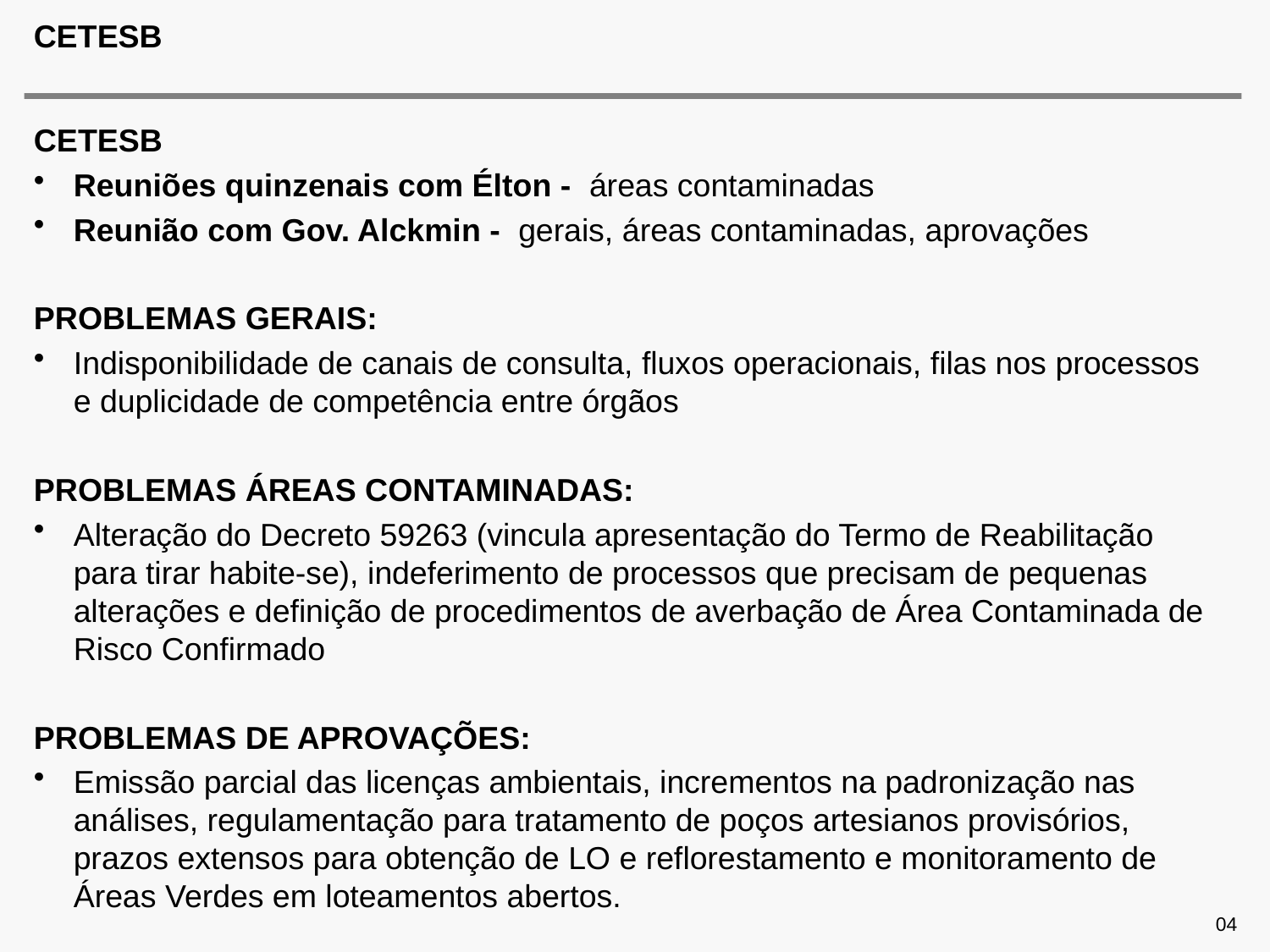

# CETESB

CETESB
Reuniões quinzenais com Élton -  áreas contaminadas
Reunião com Gov. Alckmin -  gerais, áreas contaminadas, aprovações

PROBLEMAS GERAIS:
Indisponibilidade de canais de consulta, fluxos operacionais, filas nos processos e duplicidade de competência entre órgãos

PROBLEMAS ÁREAS CONTAMINADAS:
Alteração do Decreto 59263 (vincula apresentação do Termo de Reabilitação para tirar habite-se), indeferimento de processos que precisam de pequenas alterações e definição de procedimentos de averbação de Área Contaminada de Risco Confirmado

PROBLEMAS DE APROVAÇÕES:
Emissão parcial das licenças ambientais, incrementos na padronização nas análises, regulamentação para tratamento de poços artesianos provisórios, prazos extensos para obtenção de LO e reflorestamento e monitoramento de Áreas Verdes em loteamentos abertos.

04